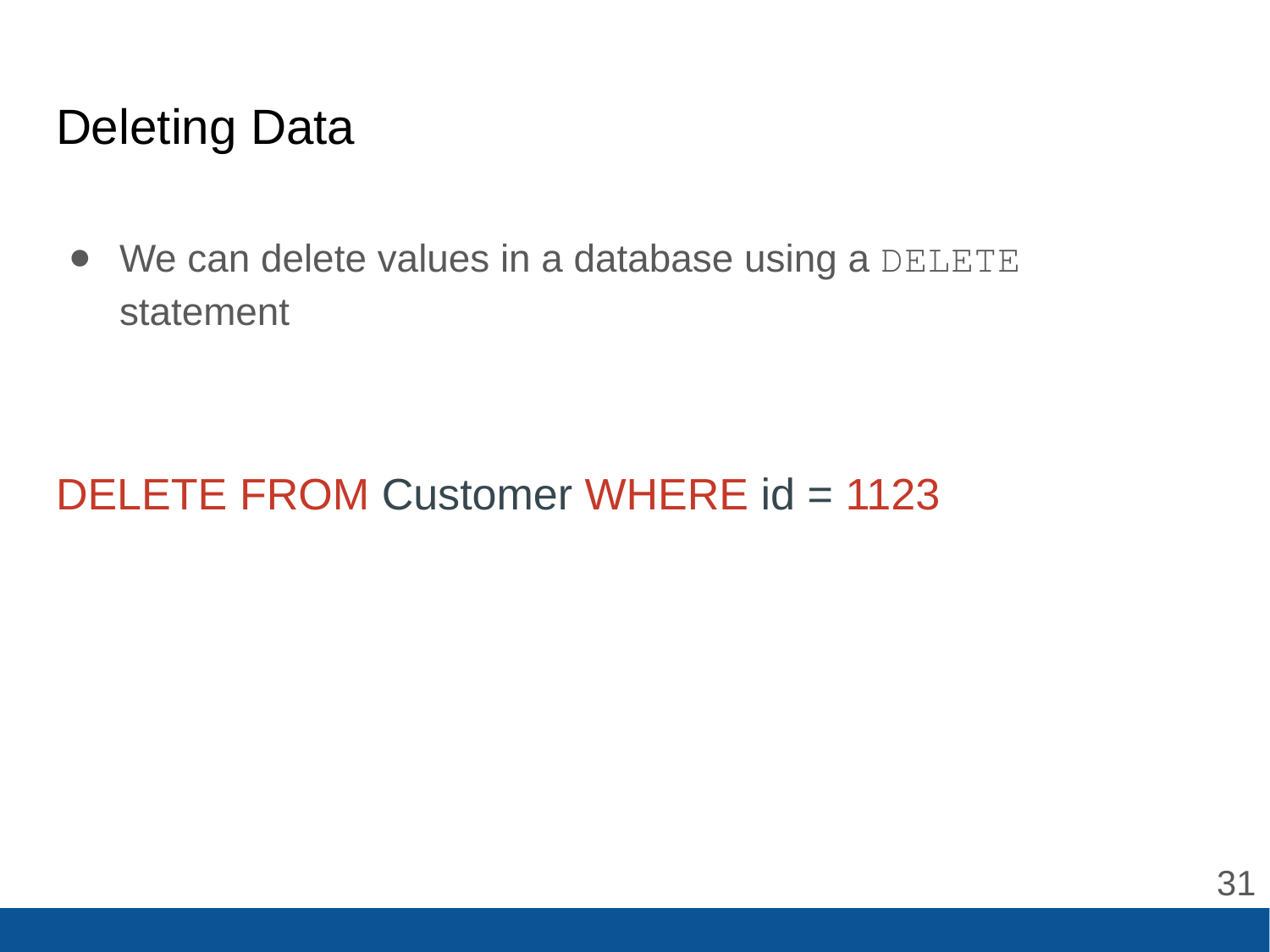

# Deleting Data
We can delete values in a database using a DELETE statement

DELETE FROM Customer WHERE id = 1123

31